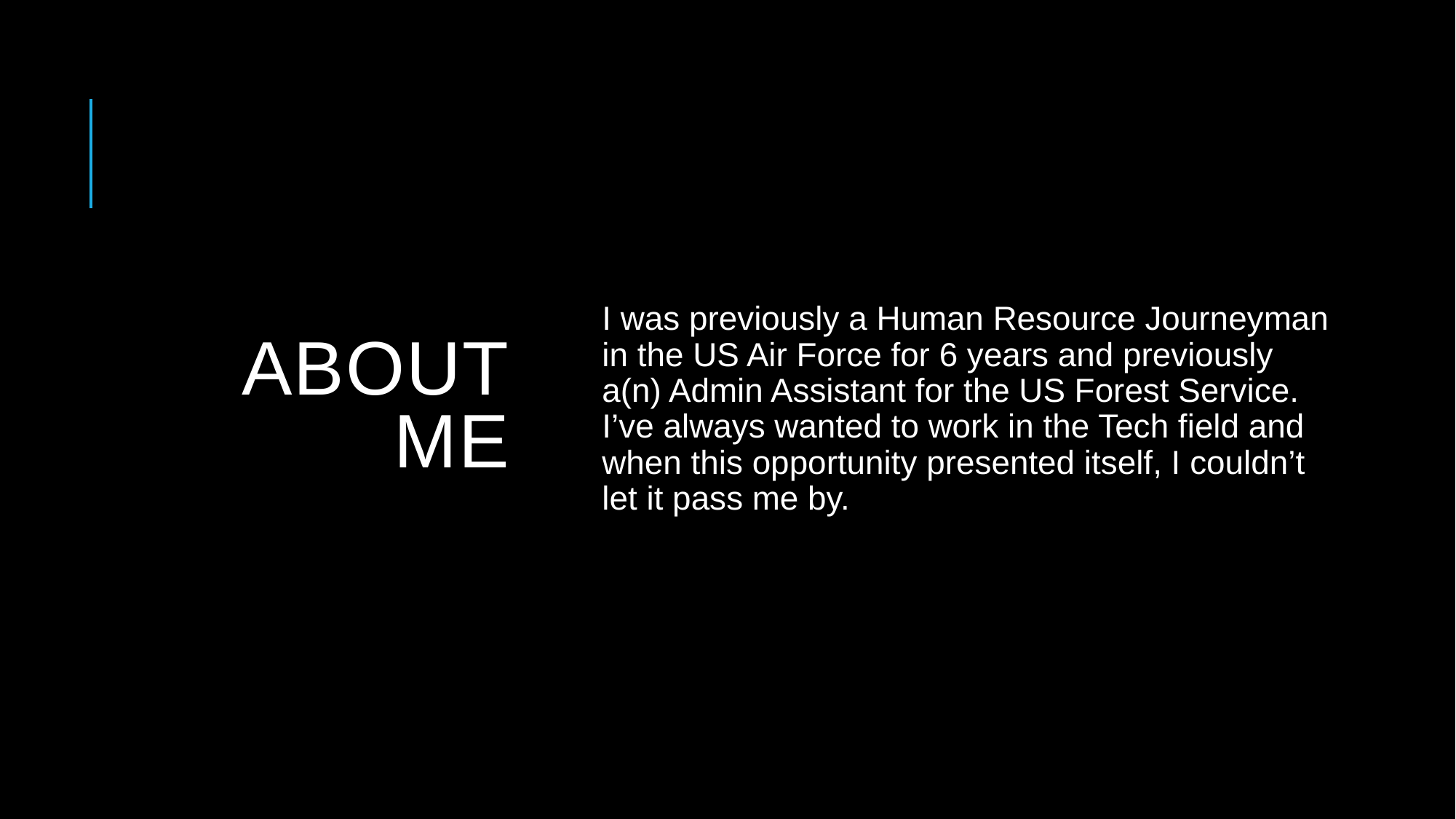

# About me
I was previously a Human Resource Journeyman in the US Air Force for 6 years and previously a(n) Admin Assistant for the US Forest Service. I’ve always wanted to work in the Tech field and when this opportunity presented itself, I couldn’t let it pass me by.